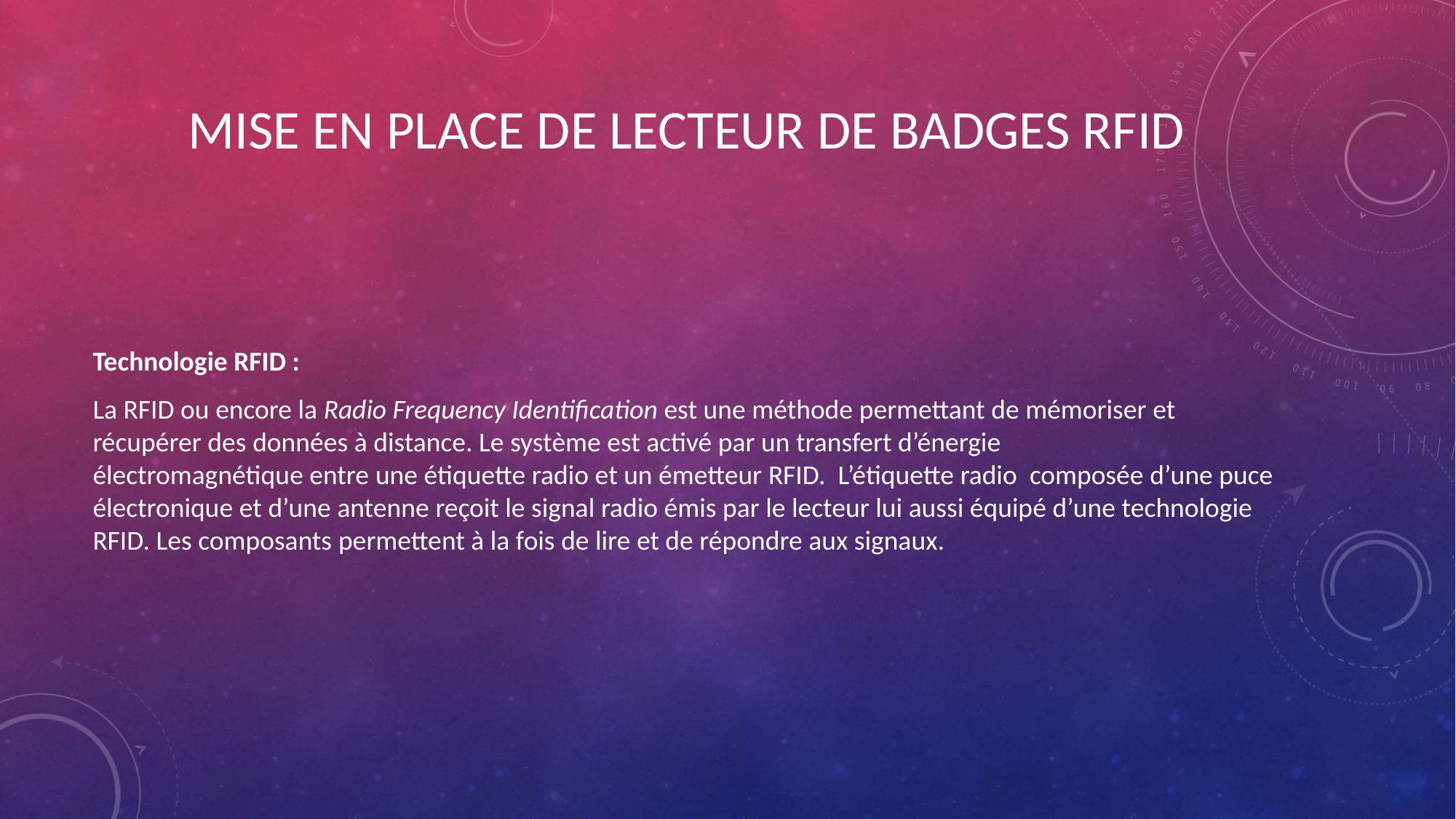

# MISE EN PLACE DE LECTEUR DE BADGES RFID

Technologie RFID :
La RFID ou encore la Radio Frequency Identification est une méthode permettant de mémoriser et récupérer des données à distance. Le système est activé par un transfert d’énergie électromagnétique entre une étiquette radio et un émetteur RFID.  L’étiquette radio  composée d’une puce électronique et d’une antenne reçoit le signal radio émis par le lecteur lui aussi équipé d’une technologie RFID. Les composants permettent à la fois de lire et de répondre aux signaux.